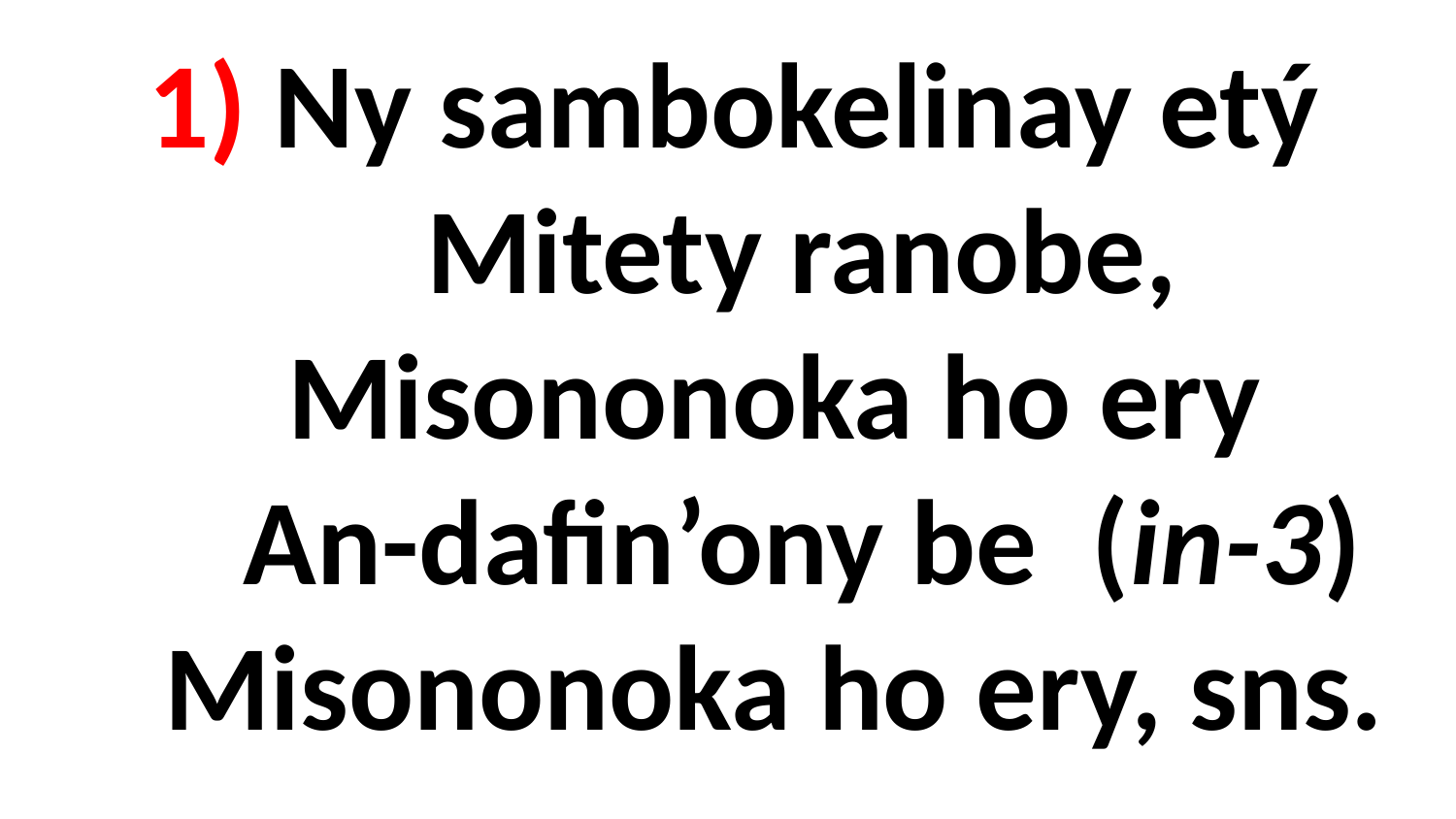

# 1) Ny sambokelinay etý Mitety ranobe, Misononoka ho ery An-dafin’ony be  (in-3) Misononoka ho ery, sns.